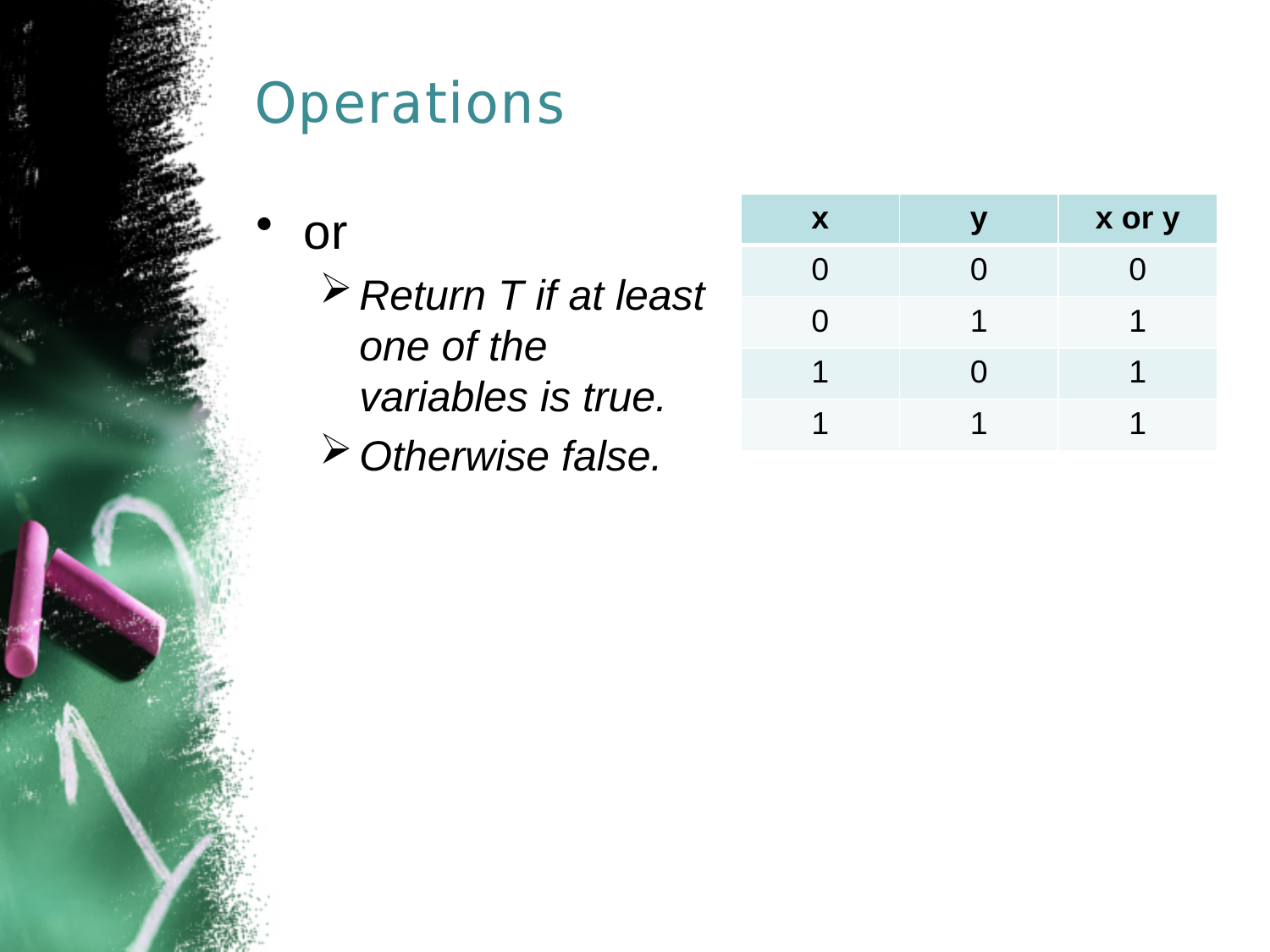

# Operations
or
Return T if at least one of the variables is true.
Otherwise false.
| x | y | x or y |
| --- | --- | --- |
| 0 | 0 | 0 |
| 0 | 1 | 1 |
| 1 | 0 | 1 |
| 1 | 1 | 1 |